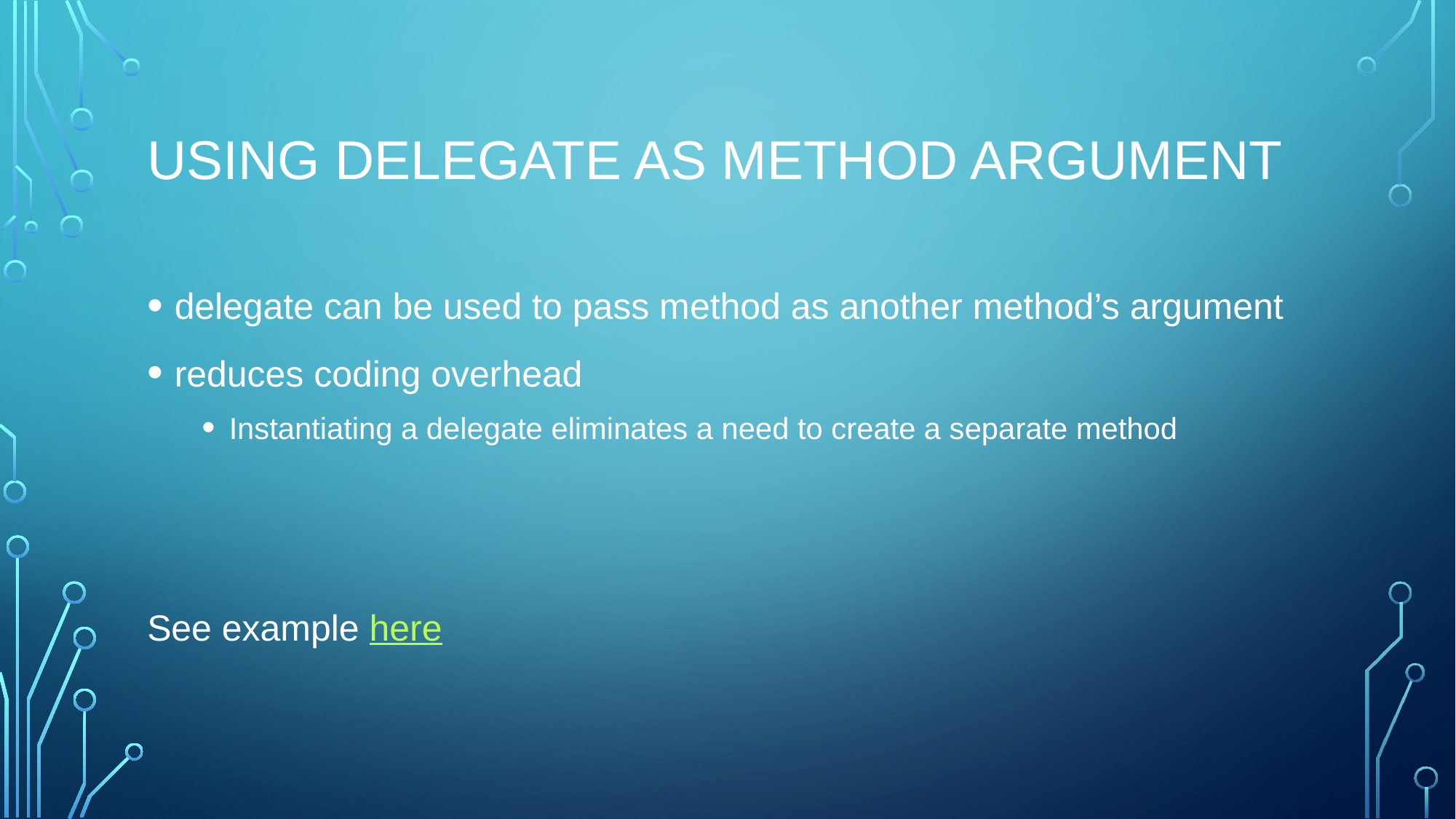

# Using delegate as method argument
delegate can be used to pass method as another method’s argument
reduces coding overhead
Instantiating a delegate eliminates a need to create a separate method

See example here